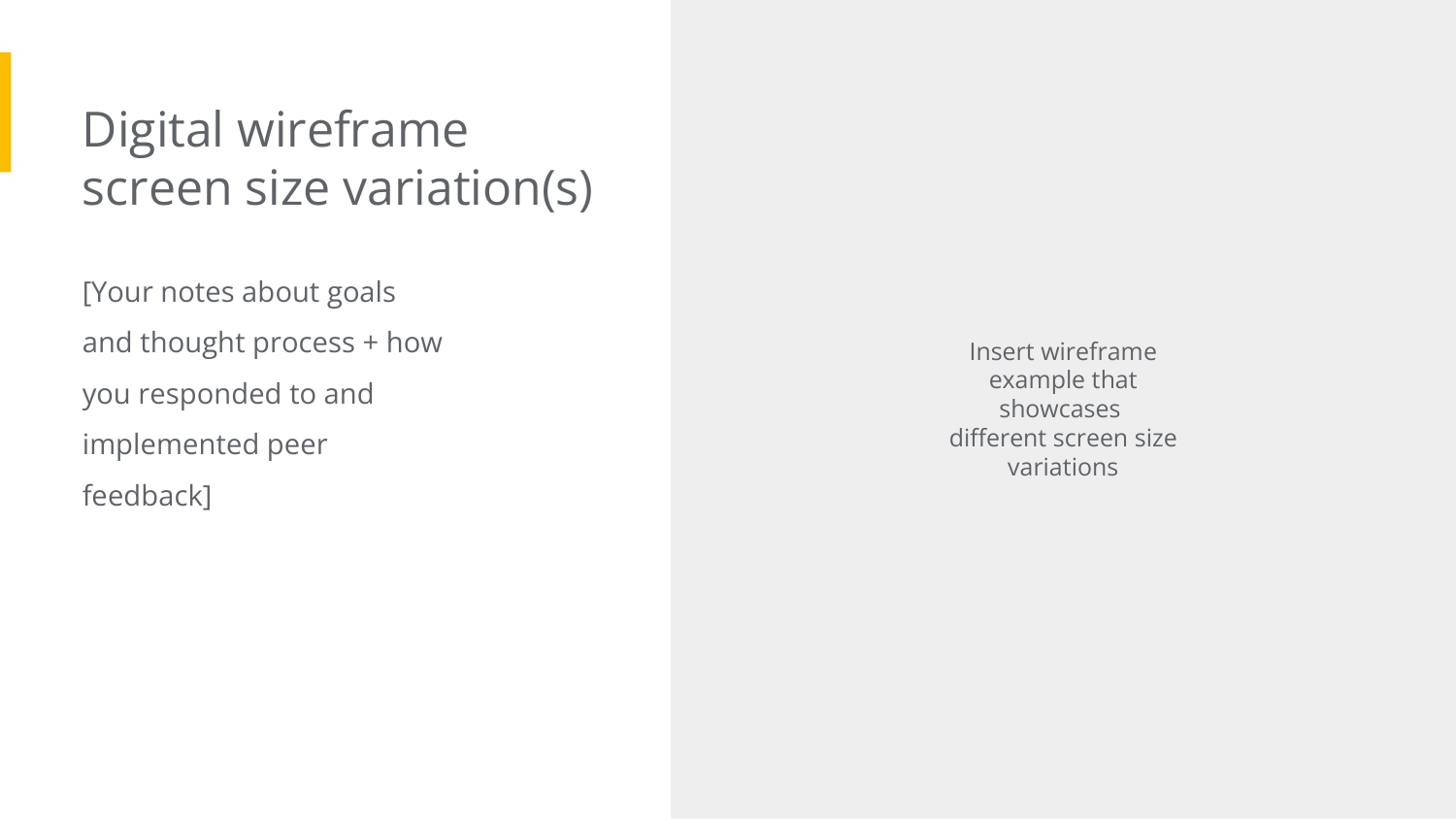

Digital wireframe
screen size variation(s)
[Your notes about goals and thought process + how you responded to and implemented peer feedback]
Insert wireframe example that showcases
different screen size variations